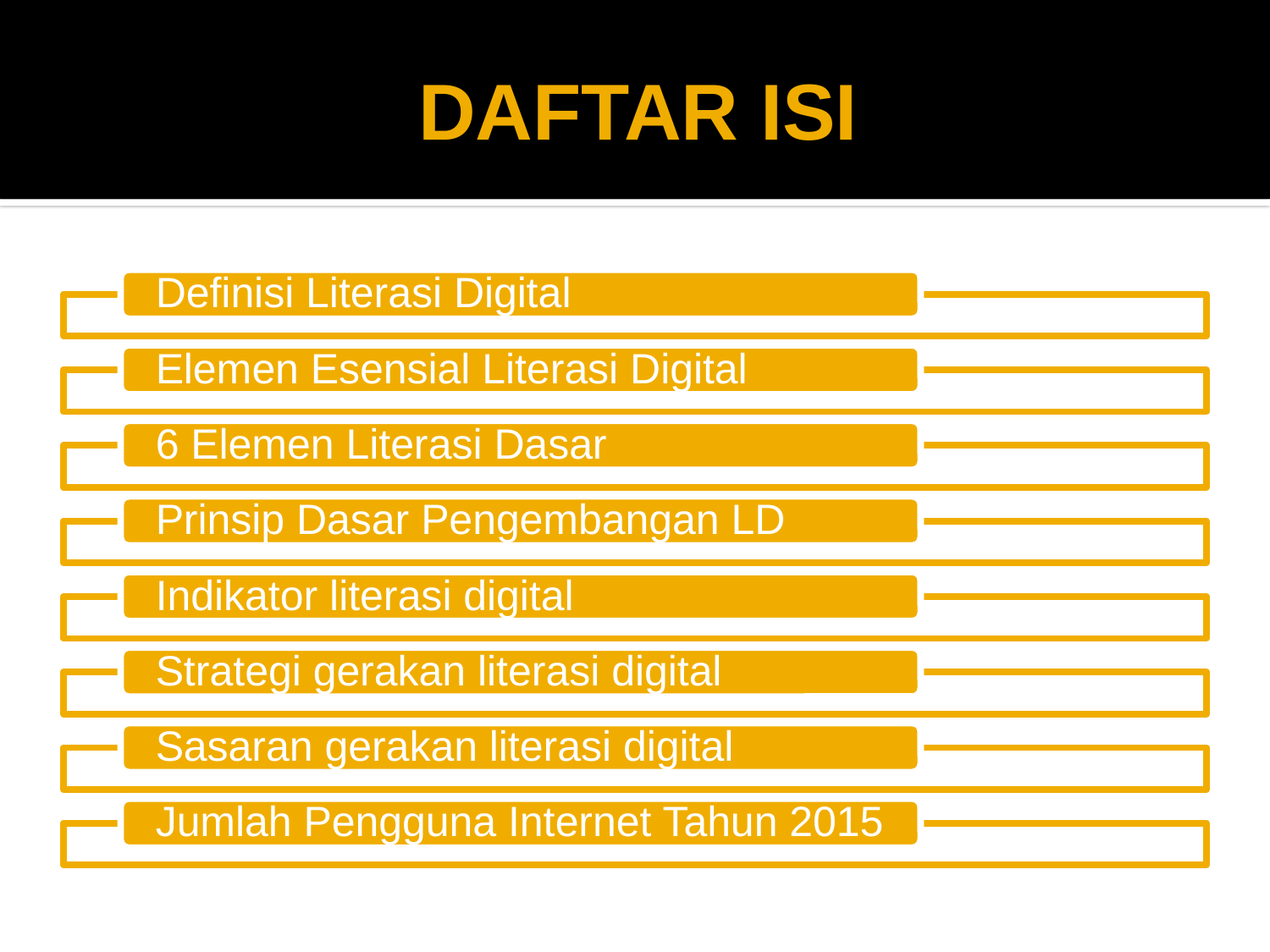

# DAFTAR ISI
Definisi Literasi Digital
Elemen Esensial Literasi Digital
6 Elemen Literasi Dasar
Prinsip Dasar Pengembangan LD
Indikator literasi digital
Strategi gerakan literasi digital
Sasaran gerakan literasi digital
Jumlah Pengguna Internet Tahun 2015